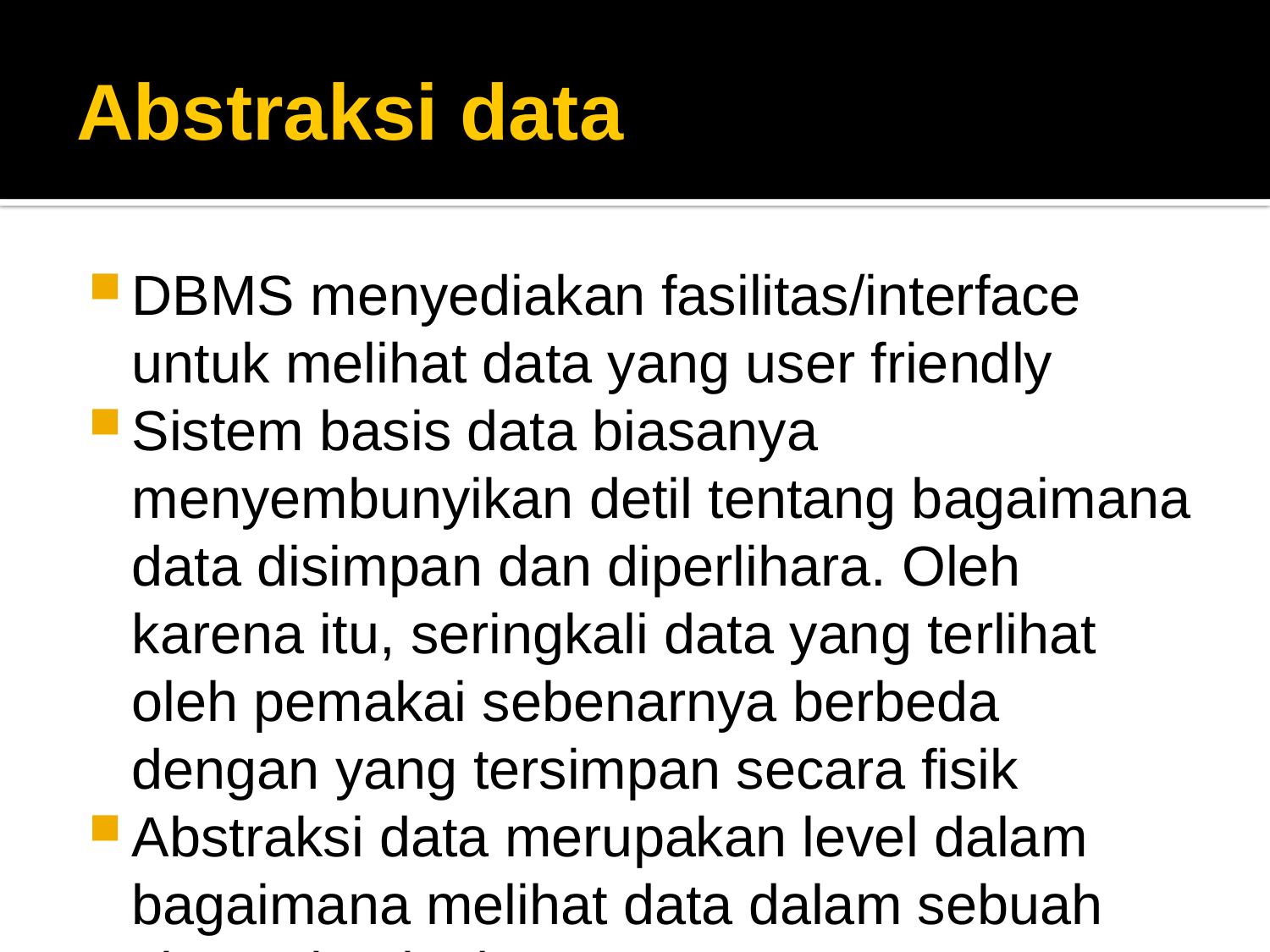

# Abstraksi data
DBMS menyediakan fasilitas/interface untuk melihat data yang user friendly
Sistem basis data biasanya menyembunyikan detil tentang bagaimana data disimpan dan diperlihara. Oleh karena itu, seringkali data yang terlihat oleh pemakai sebenarnya berbeda dengan yang tersimpan secara fisik
Abstraksi data merupakan level dalam bagaimana melihat data dalam sebuah sistem basis data